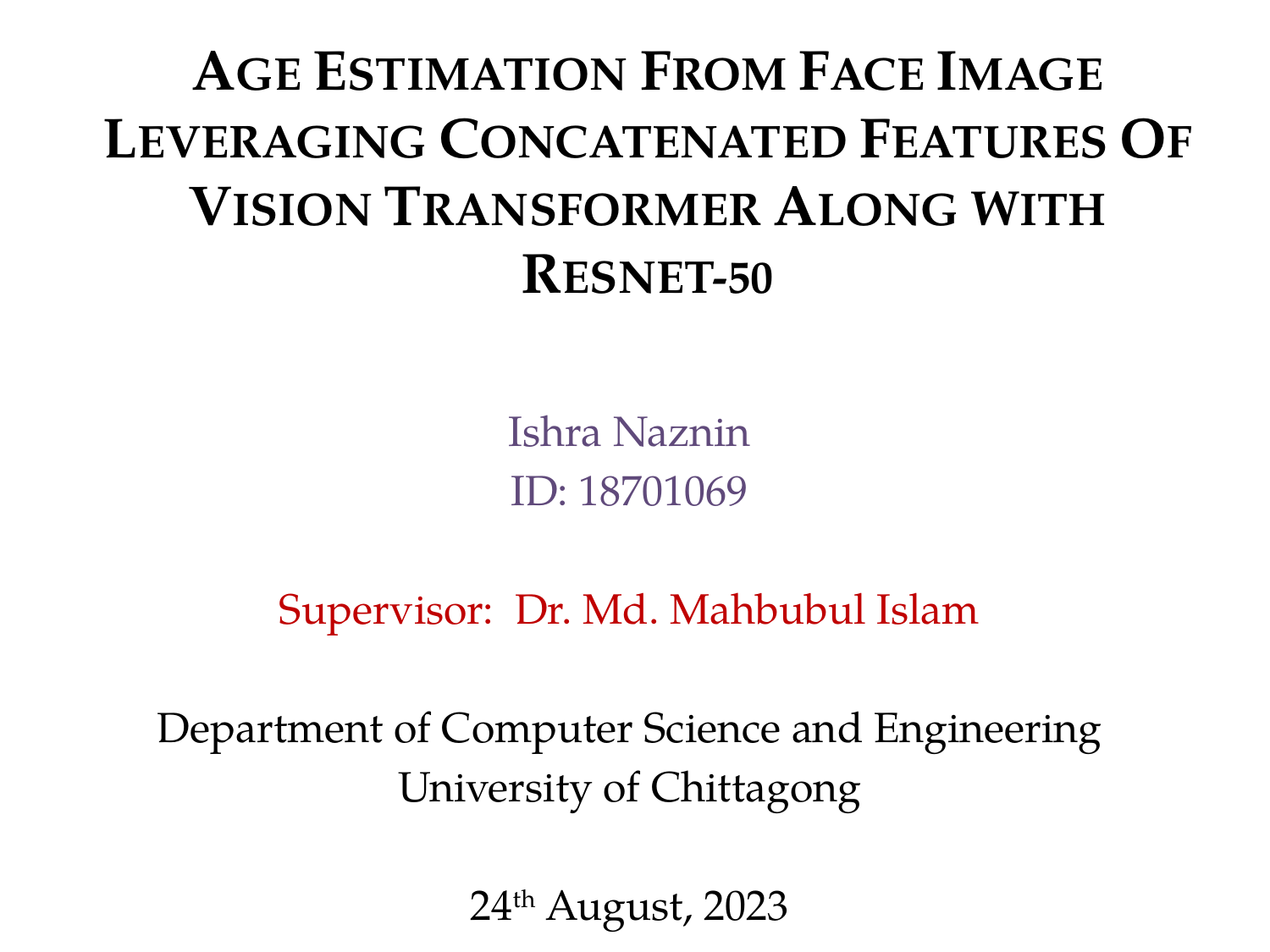

# AGE ESTIMATION FROM FACE IMAGE LEVERAGING CONCATENATED FEATURES OF VISION TRANSFORMER ALONG WITH RESNET-50

Ishra Naznin
ID: 18701069

Supervisor:  Dr. Md. Mahbubul Islam

Department of Computer Science and Engineering
University of Chittagong

24th August, 2023